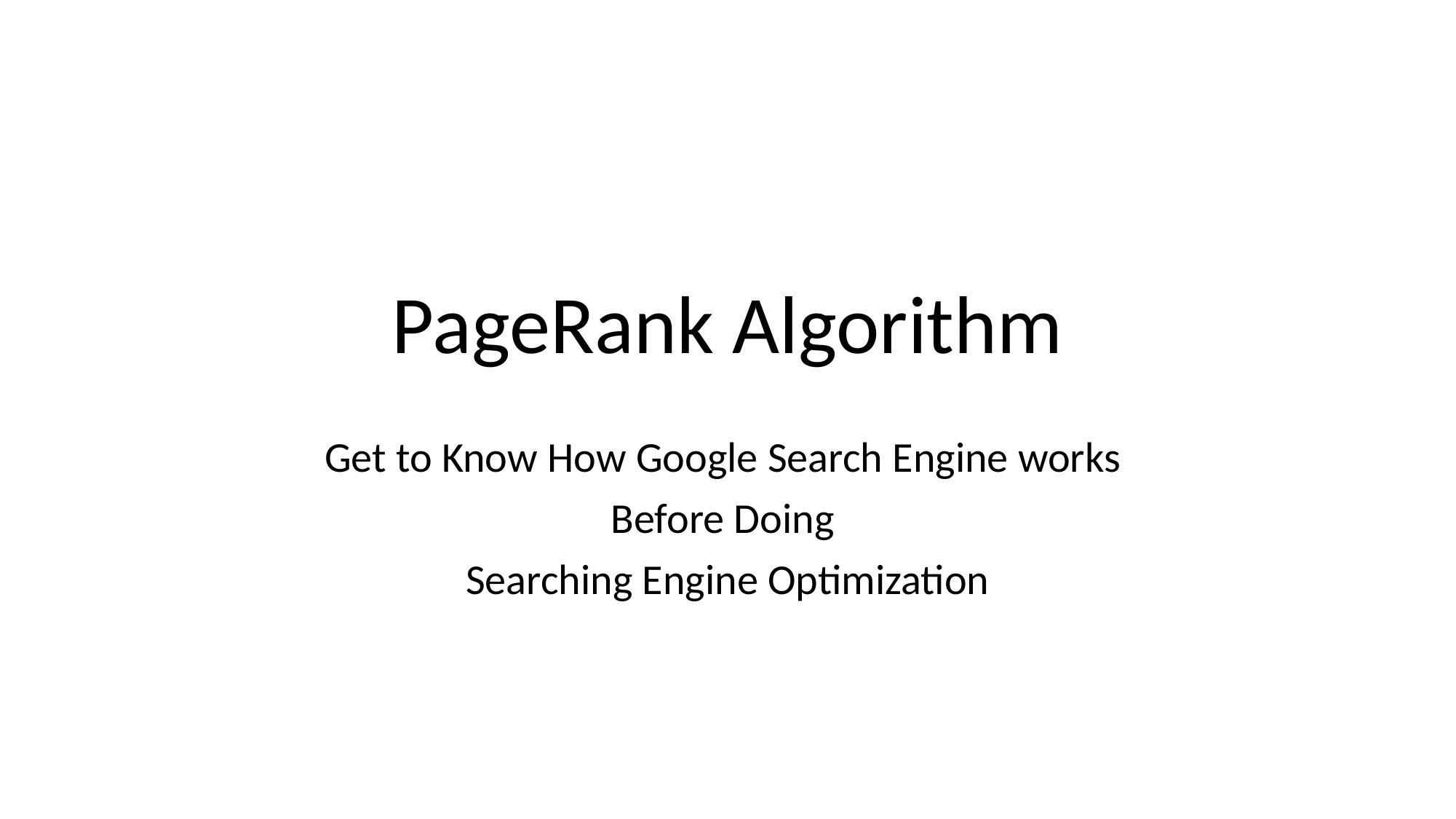

# PageRank Algorithm
Get to Know How Google Search Engine works
Before Doing
Searching Engine Optimization